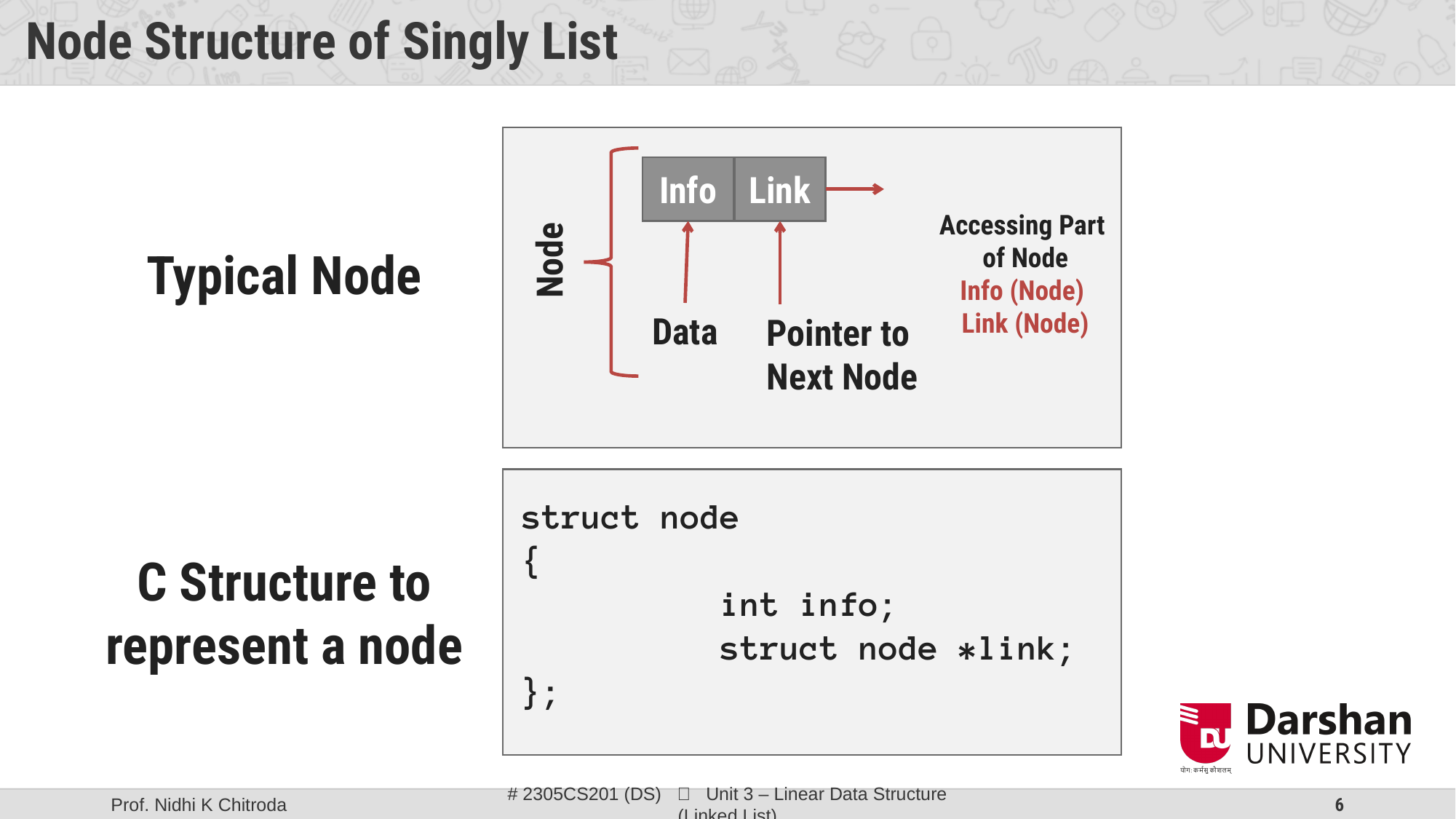

# Node Structure of Singly List

Info
Link
Accessing Part
of Node
Info (Node)
Link (Node)
Node
Typical Node
Data
Pointer to
Next Node

struct node
{
          int info;
          struct node *link;
};
C Structure to represent a node